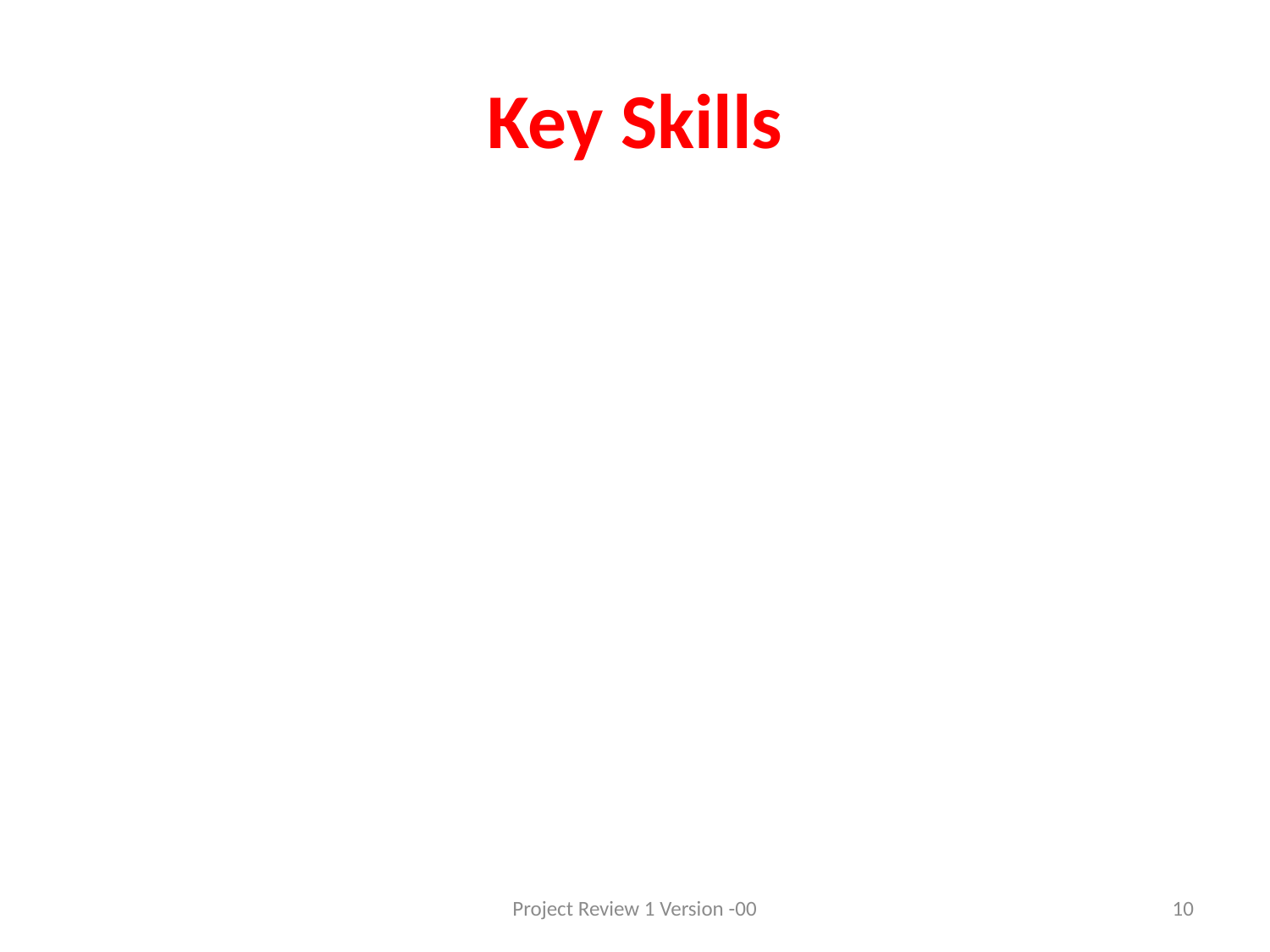

# Key Skills

Project Review 1 Version -00
10